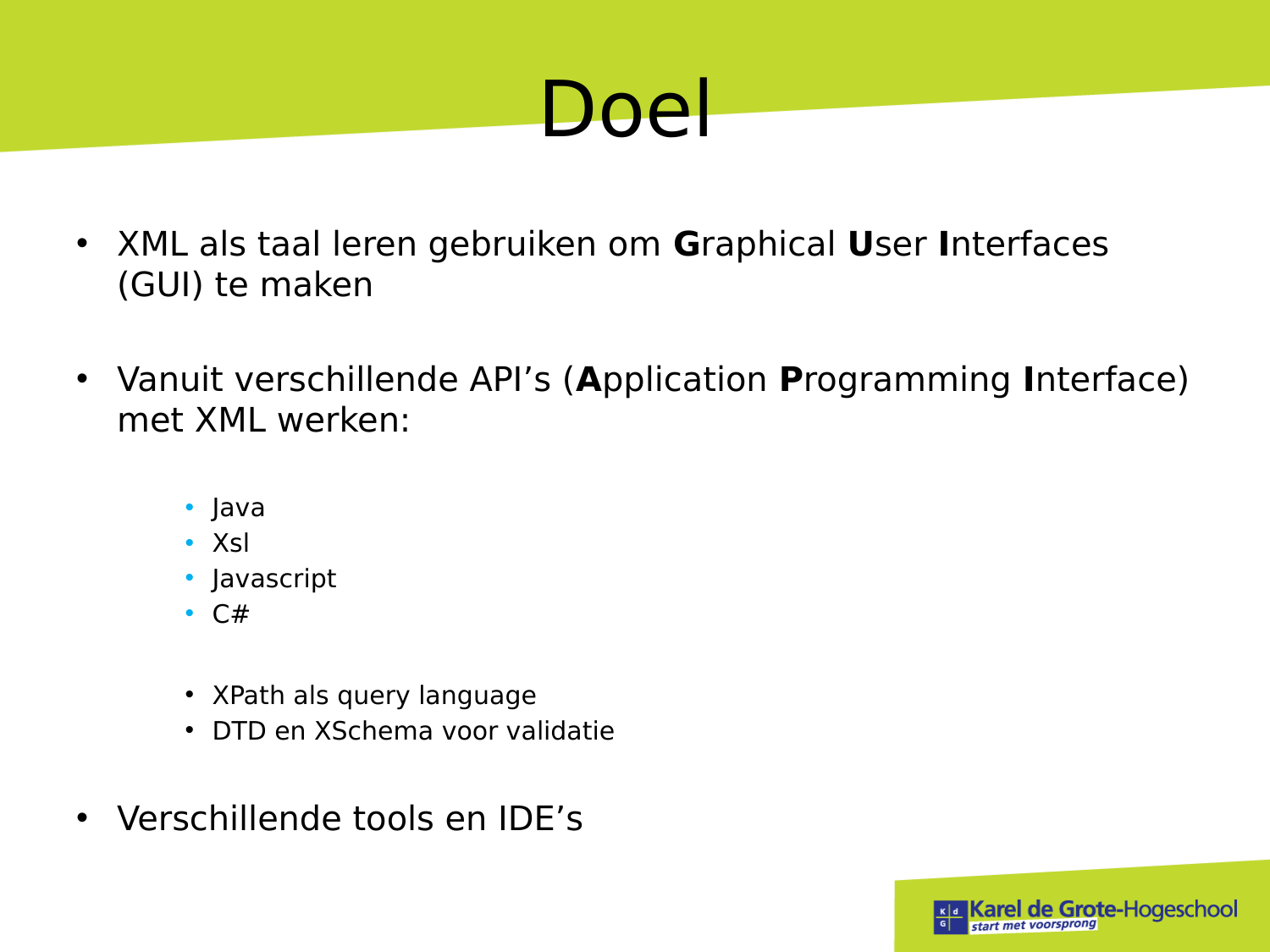

# Doel
XML als taal leren gebruiken om Graphical User Interfaces (GUI) te maken

Vanuit verschillende API’s (Application Programming Interface) met XML werken:

Java
Xsl
Javascript
C#

XPath als query language
DTD en XSchema voor validatie

Verschillende tools en IDE’s